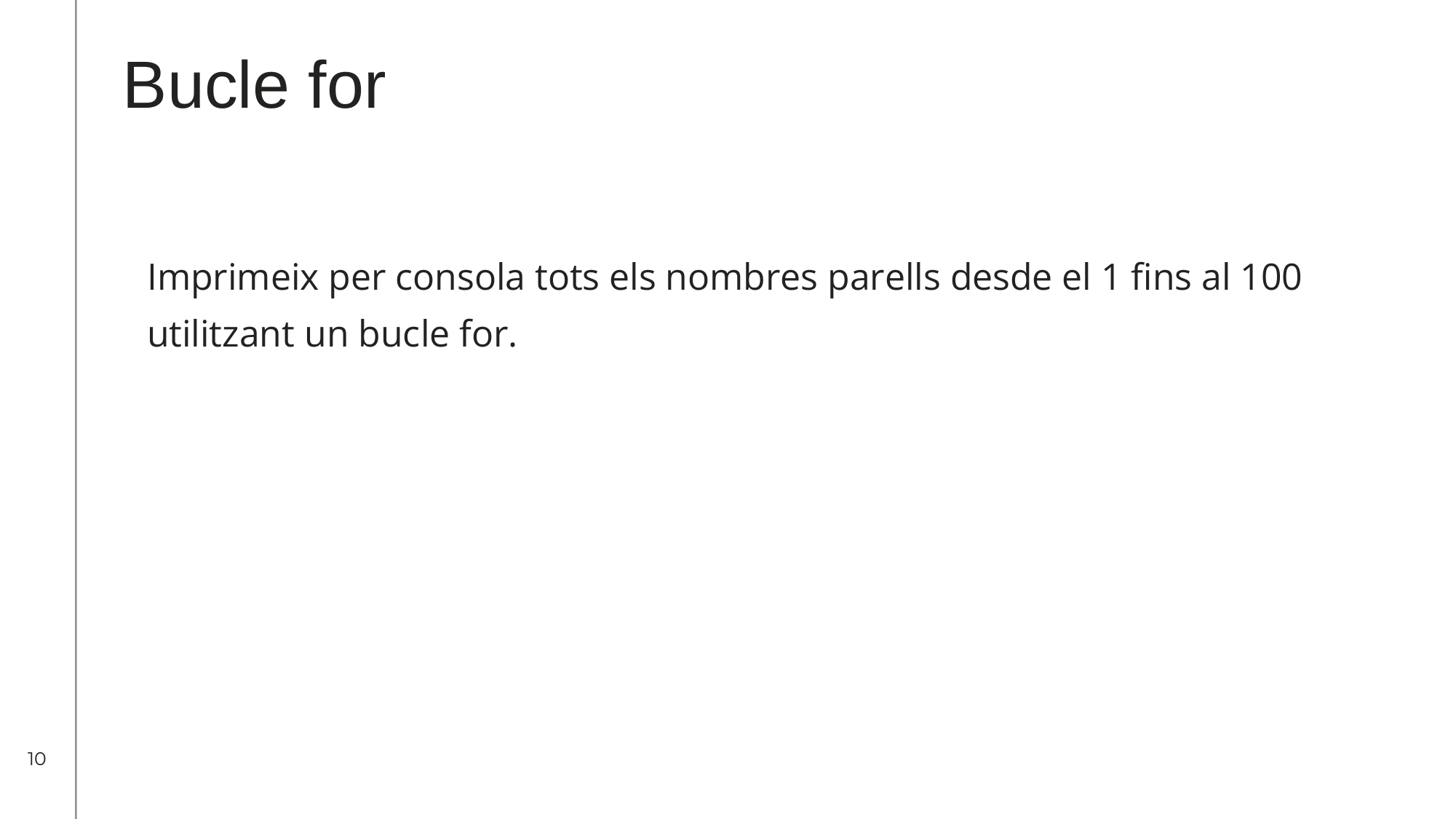

Bucle for

Imprimeix per consola tots els nombres parells desde el 1 fins al 100 utilitzant un bucle for.

10